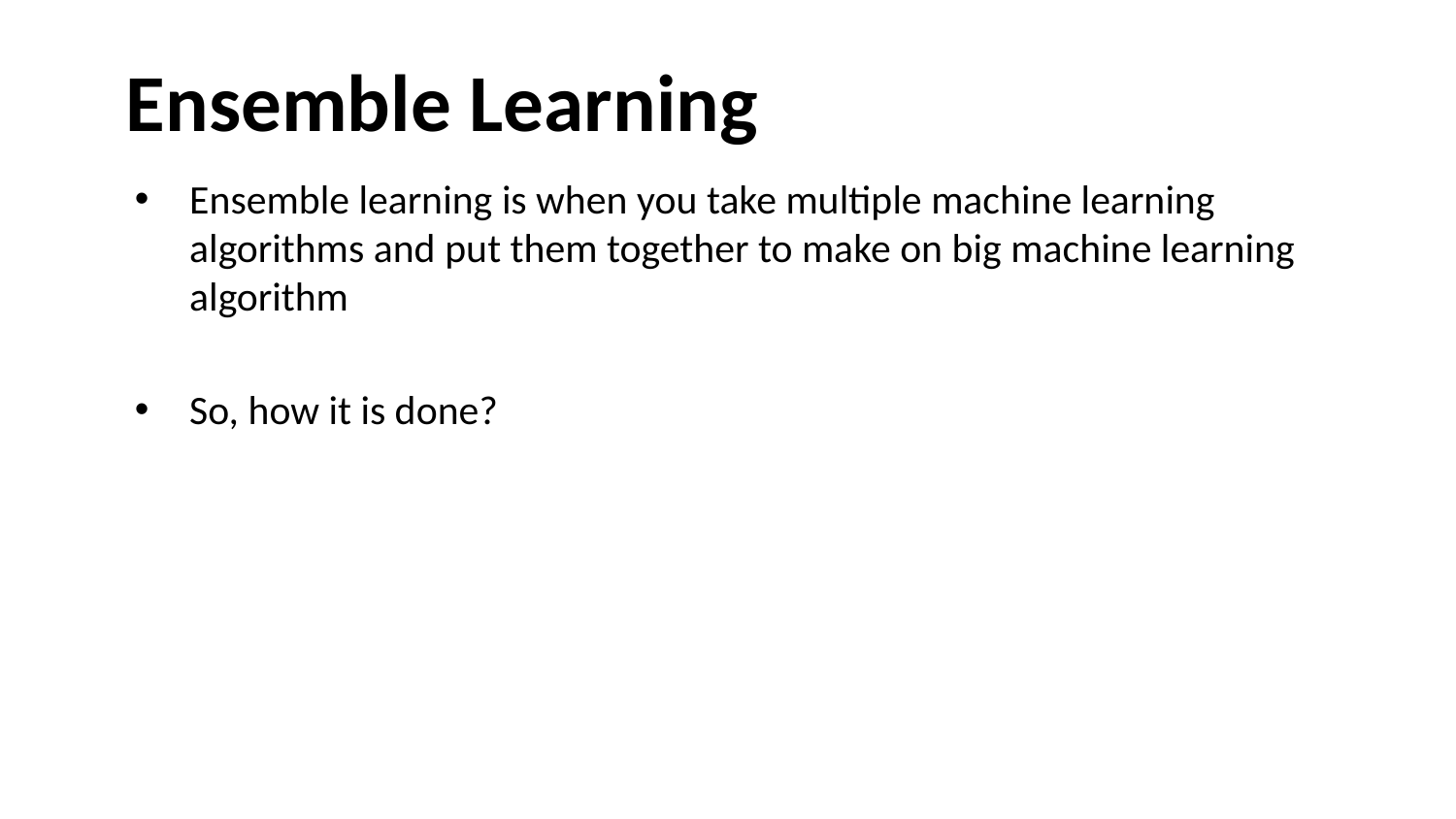

# Ensemble Learning
Ensemble learning is when you take multiple machine learning algorithms and put them together to make on big machine learning algorithm

So, how it is done?